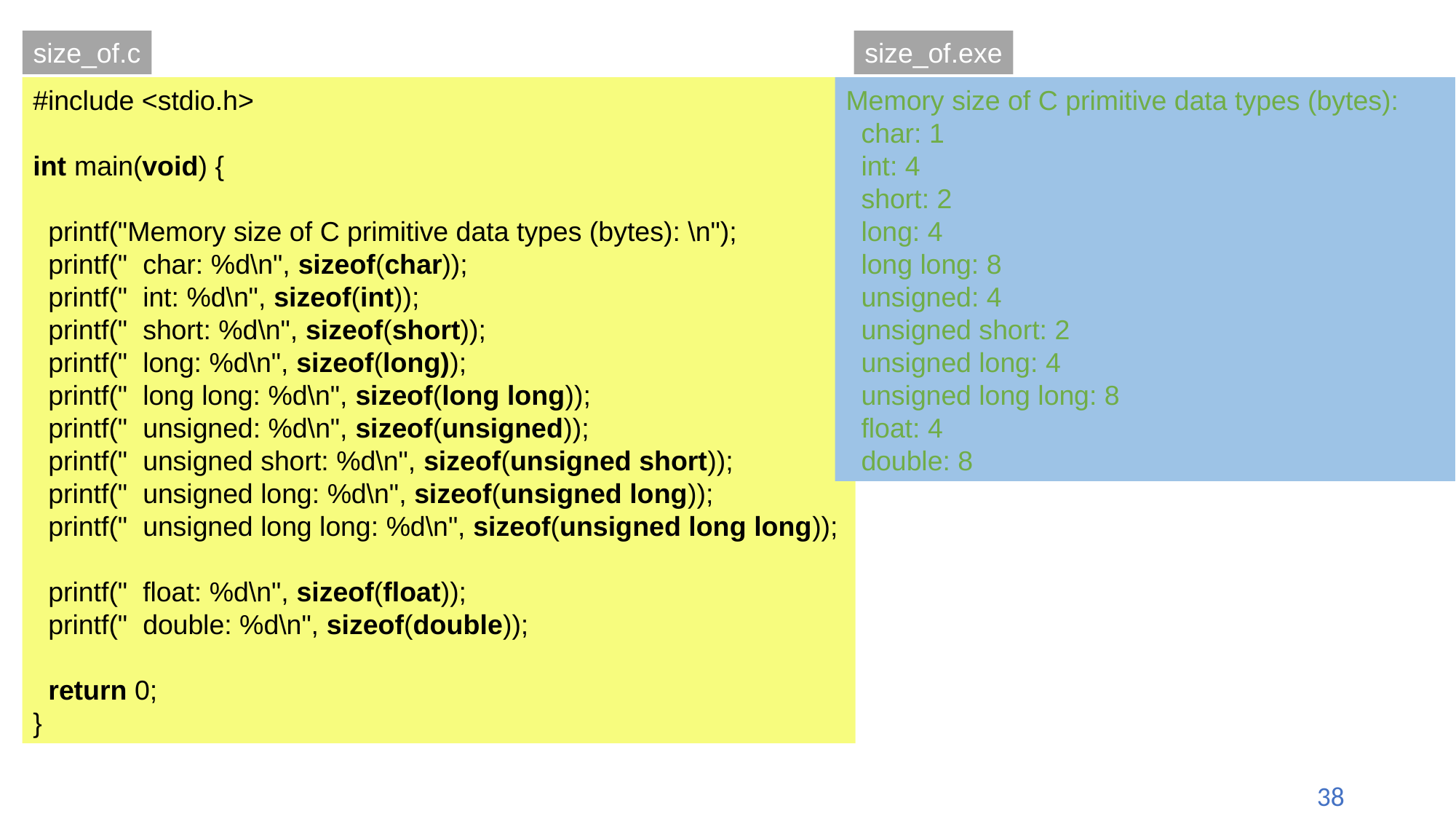

size_of.c
size_of.exe
#include <stdio.h>

int main(void) {

  printf("Memory size of C primitive data types (bytes): \n");
  printf("  char: %d\n", sizeof(char));
  printf("  int: %d\n", sizeof(int));
  printf("  short: %d\n", sizeof(short));
  printf("  long: %d\n", sizeof(long));
  printf("  long long: %d\n", sizeof(long long));
  printf("  unsigned: %d\n", sizeof(unsigned));
  printf("  unsigned short: %d\n", sizeof(unsigned short));
  printf("  unsigned long: %d\n", sizeof(unsigned long));
  printf("  unsigned long long: %d\n", sizeof(unsigned long long));
  printf("  float: %d\n", sizeof(float));
  printf("  double: %d\n", sizeof(double));

  return 0;
}
Memory size of C primitive data types (bytes):
  char: 1
  int: 4
  short: 2
  long: 4
  long long: 8
  unsigned: 4
  unsigned short: 2
  unsigned long: 4
  unsigned long long: 8
  float: 4
  double: 8